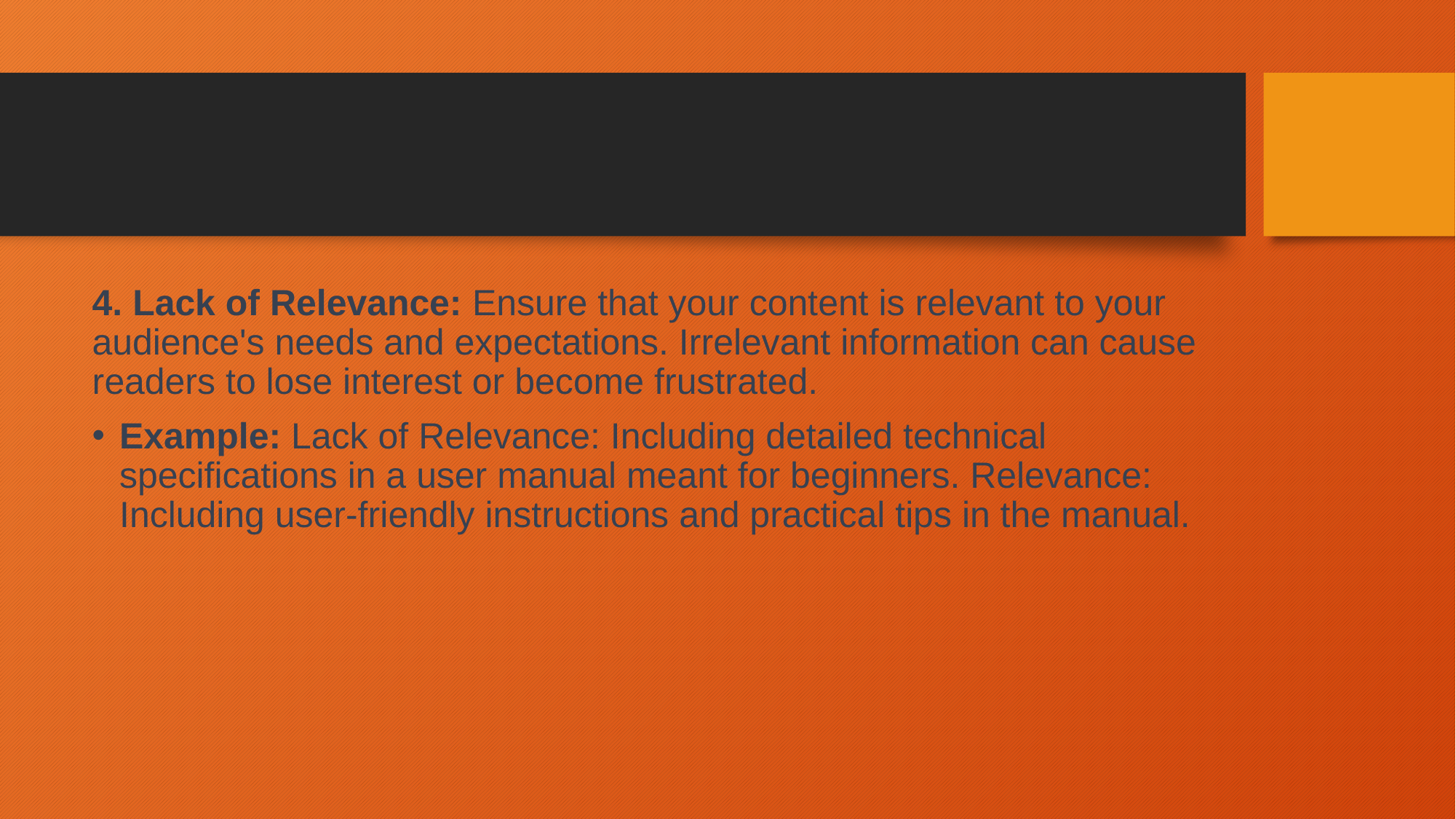

#
4. Lack of Relevance: Ensure that your content is relevant to your audience's needs and expectations. Irrelevant information can cause readers to lose interest or become frustrated.
Example: Lack of Relevance: Including detailed technical specifications in a user manual meant for beginners. Relevance: Including user-friendly instructions and practical tips in the manual.